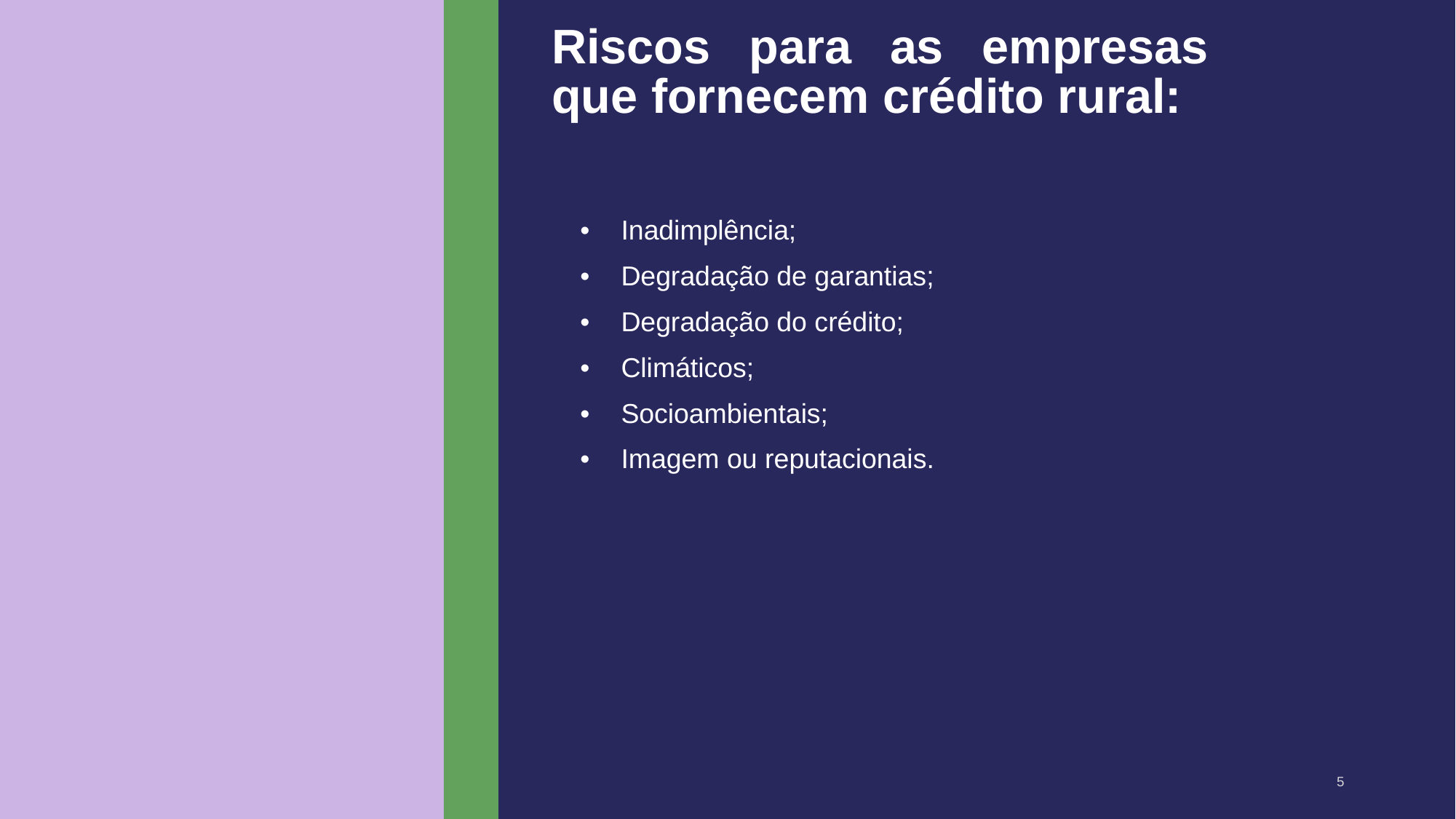

# Riscos para as empresas que fornecem crédito rural:
Inadimplência;
Degradação de garantias;
Degradação do crédito;
Climáticos;
Socioambientais;
Imagem ou reputacionais.
5